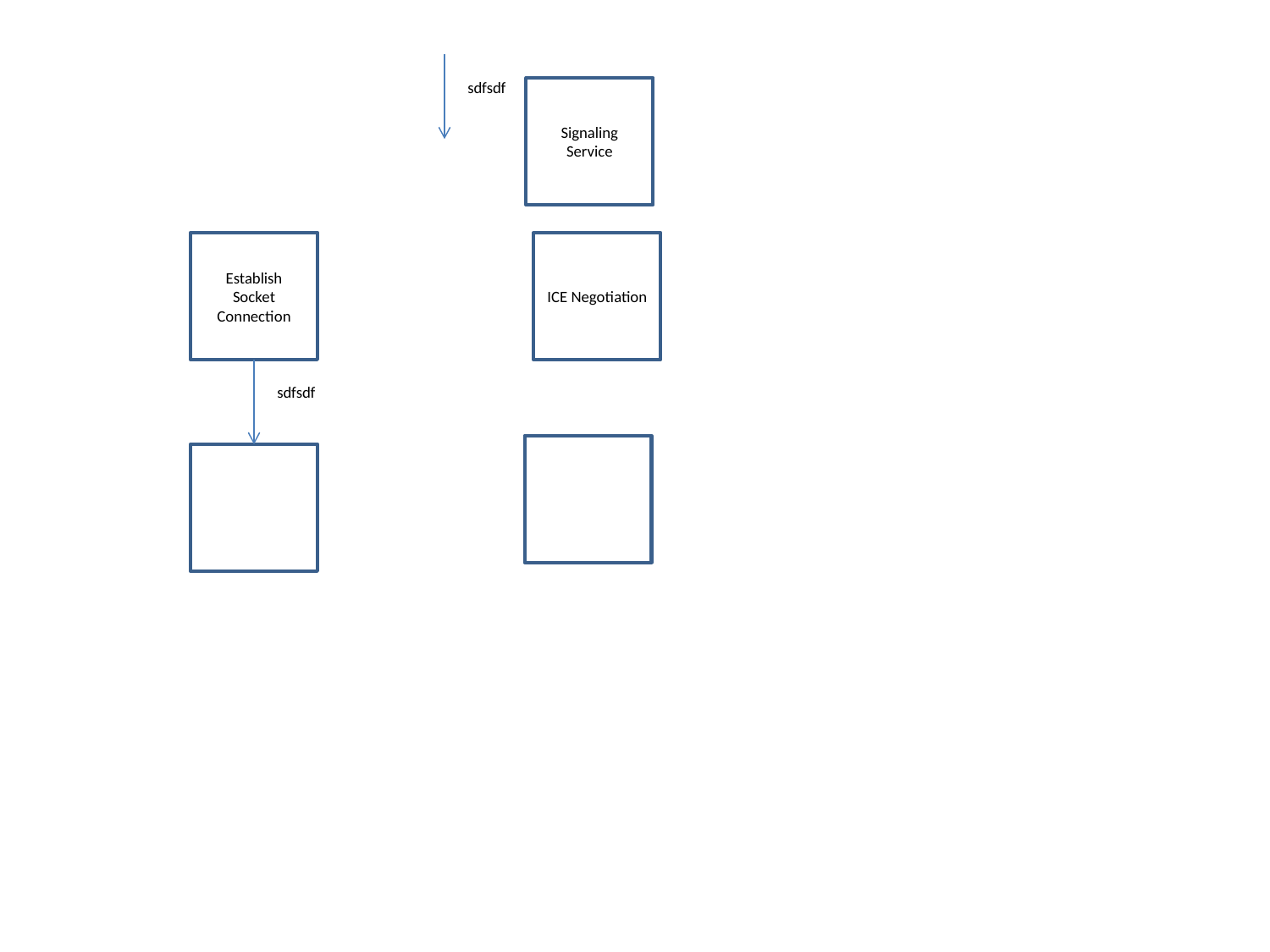

sdfsdf
Signaling
Service
Establish Socket Connection
ICE Negotiation
sdfsdf